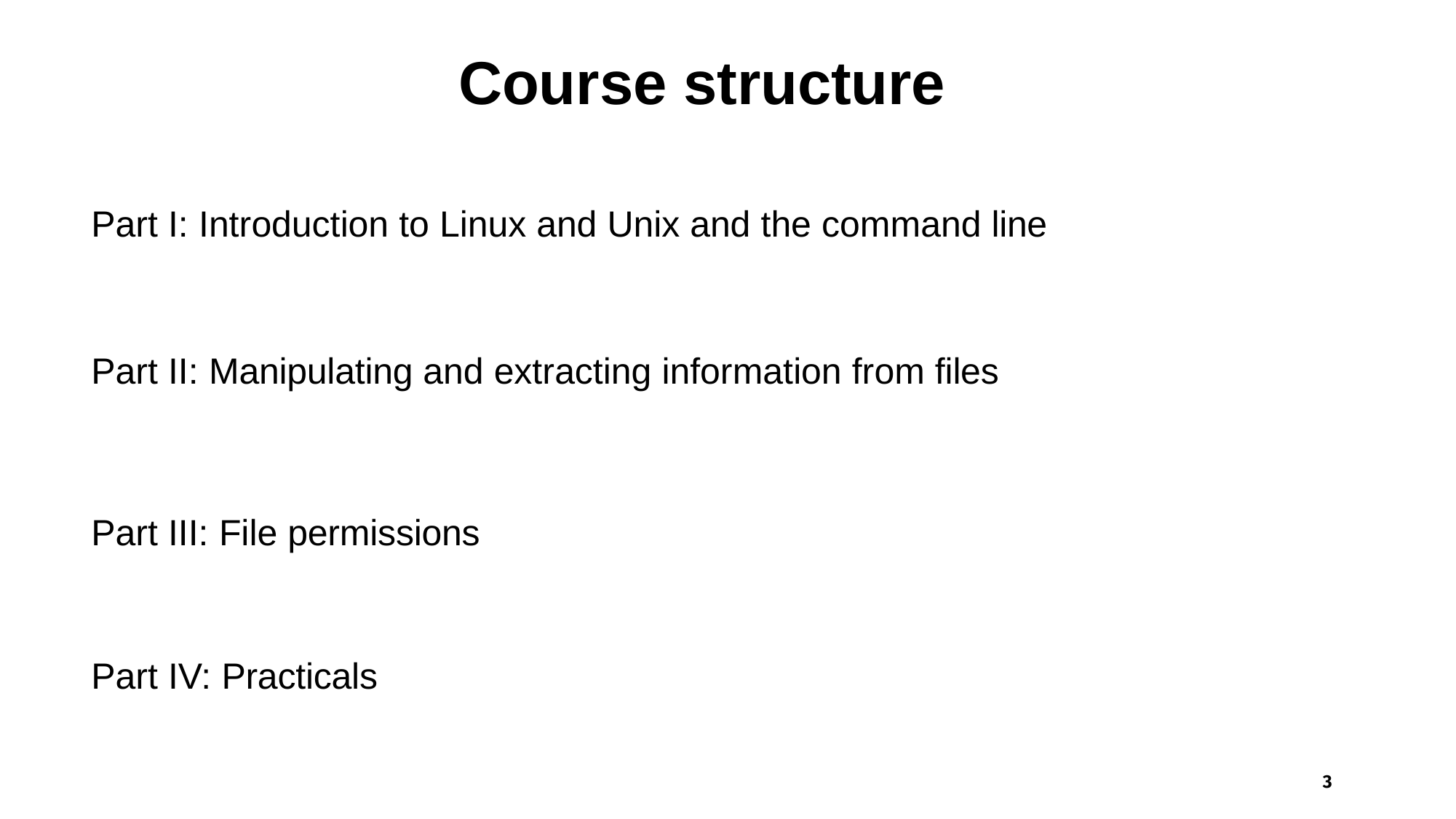

# Course structure
Part I: Introduction to Linux and Unix and the command line

Part II: Manipulating and extracting information from files
Part III: File permissions Part IV: Practicals
3